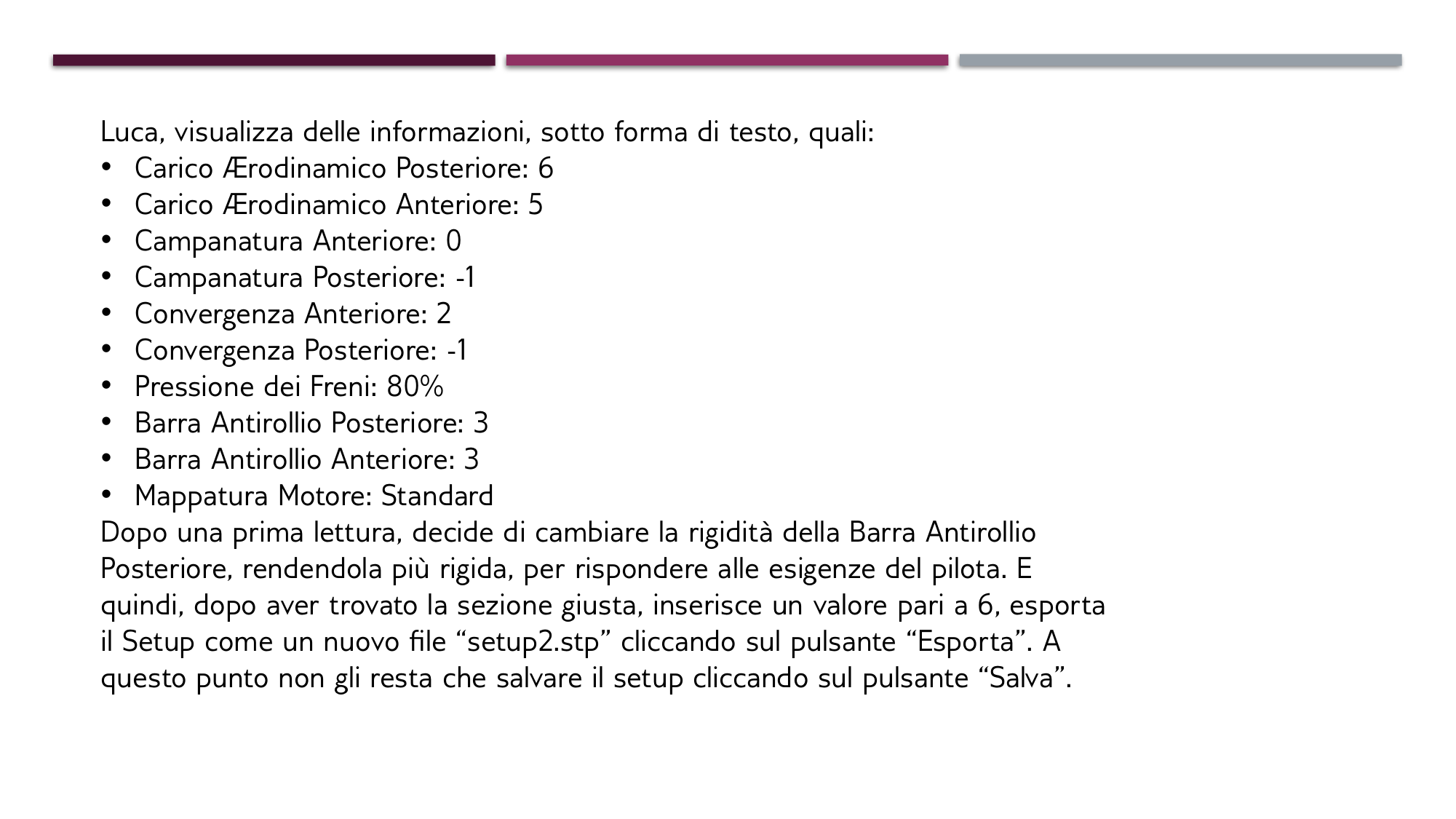

Luca, visualizza delle informazioni, sotto forma di testo, quali:
Carico Aerodinamico Posteriore: 6
Carico Aerodinamico Anteriore: 5
Campanatura Anteriore: 0
Campanatura Posteriore: -1
Convergenza Anteriore: 2
Convergenza Posteriore: -1
Pressione dei Freni: 80%
Barra Antirollio Posteriore: 3
Barra Antirollio Anteriore: 3
Mappatura Motore: Standard
Dopo una prima lettura, decide di cambiare la rigidità della Barra Antirollio Posteriore, rendendola più rigida, per rispondere alle esigenze del pilota. E quindi, dopo aver trovato la sezione giusta, inserisce un valore pari a 6, esporta il Setup come un nuovo file “setup2.stp” cliccando sul pulsante “Esporta”. A questo punto non gli resta che salvare il setup cliccando sul pulsante “Salva”.